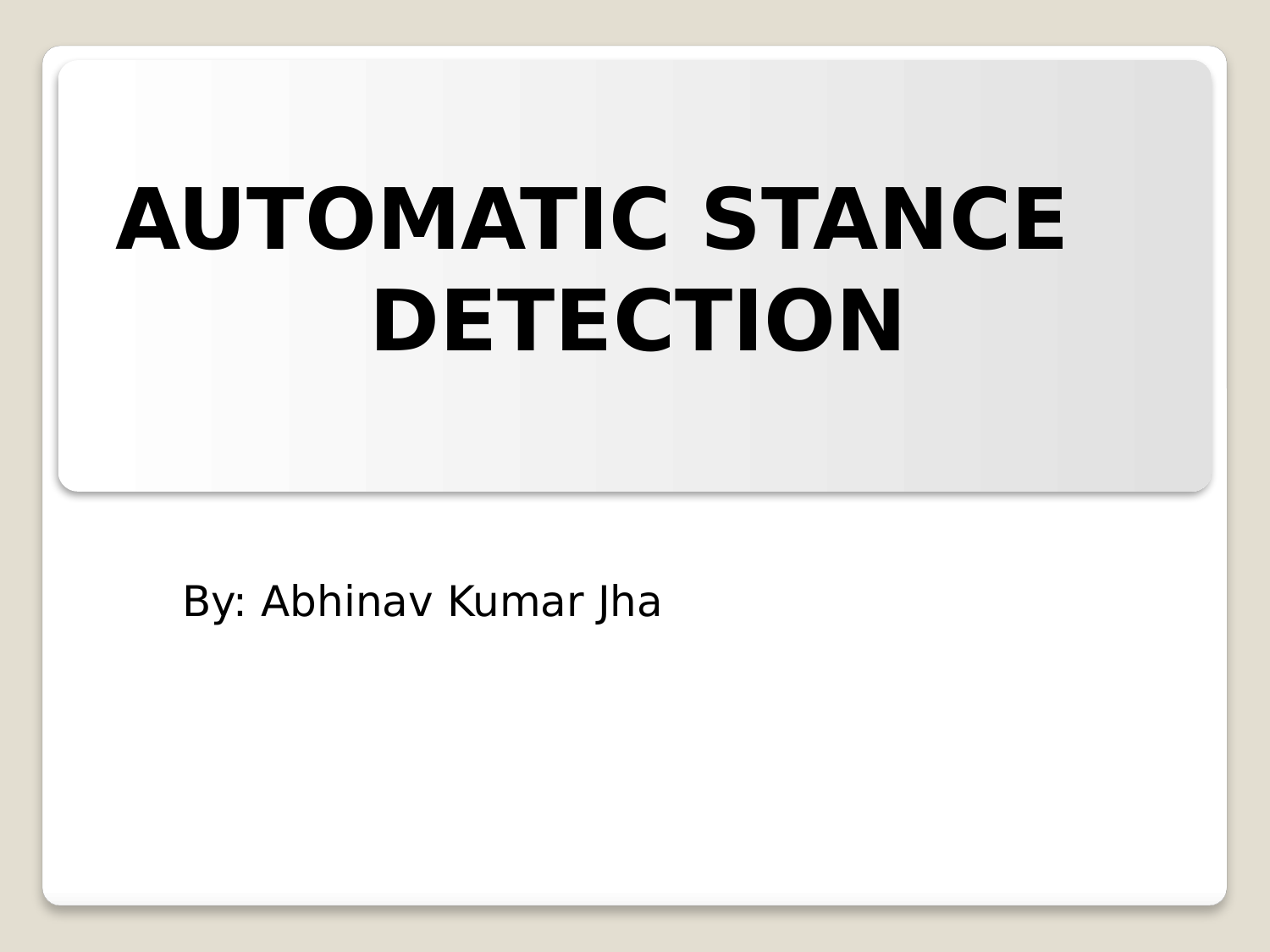

AUTOMATIC STANCE    		DETECTION
By: Abhinav Kumar Jha